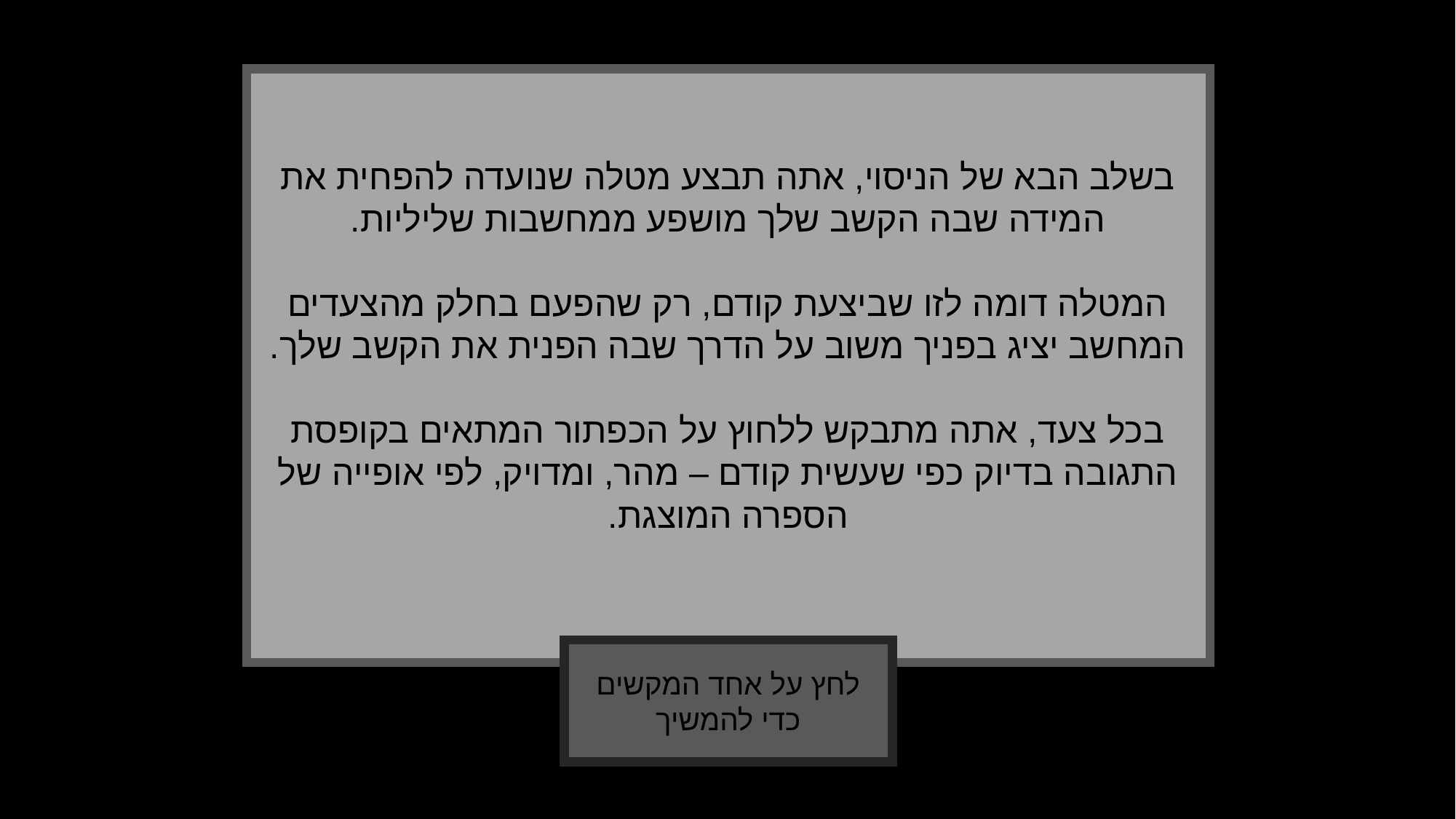

בשלב הבא של הניסוי, אתה תבצע מטלה שנועדה להפחית את המידה שבה הקשב שלך מושפע ממחשבות שליליות.

המטלה דומה לזו שביצעת קודם, רק שהפעם בחלק מהצעדים המחשב יציג בפניך משוב על הדרך שבה הפנית את הקשב שלך.

בכל צעד, אתה מתבקש ללחוץ על הכפתור המתאים בקופסת התגובה בדיוק כפי שעשית קודם – מהר, ומדויק, לפי אופייה של הספרה המוצגת.

לחץ על אחד המקשים כדי להמשיך